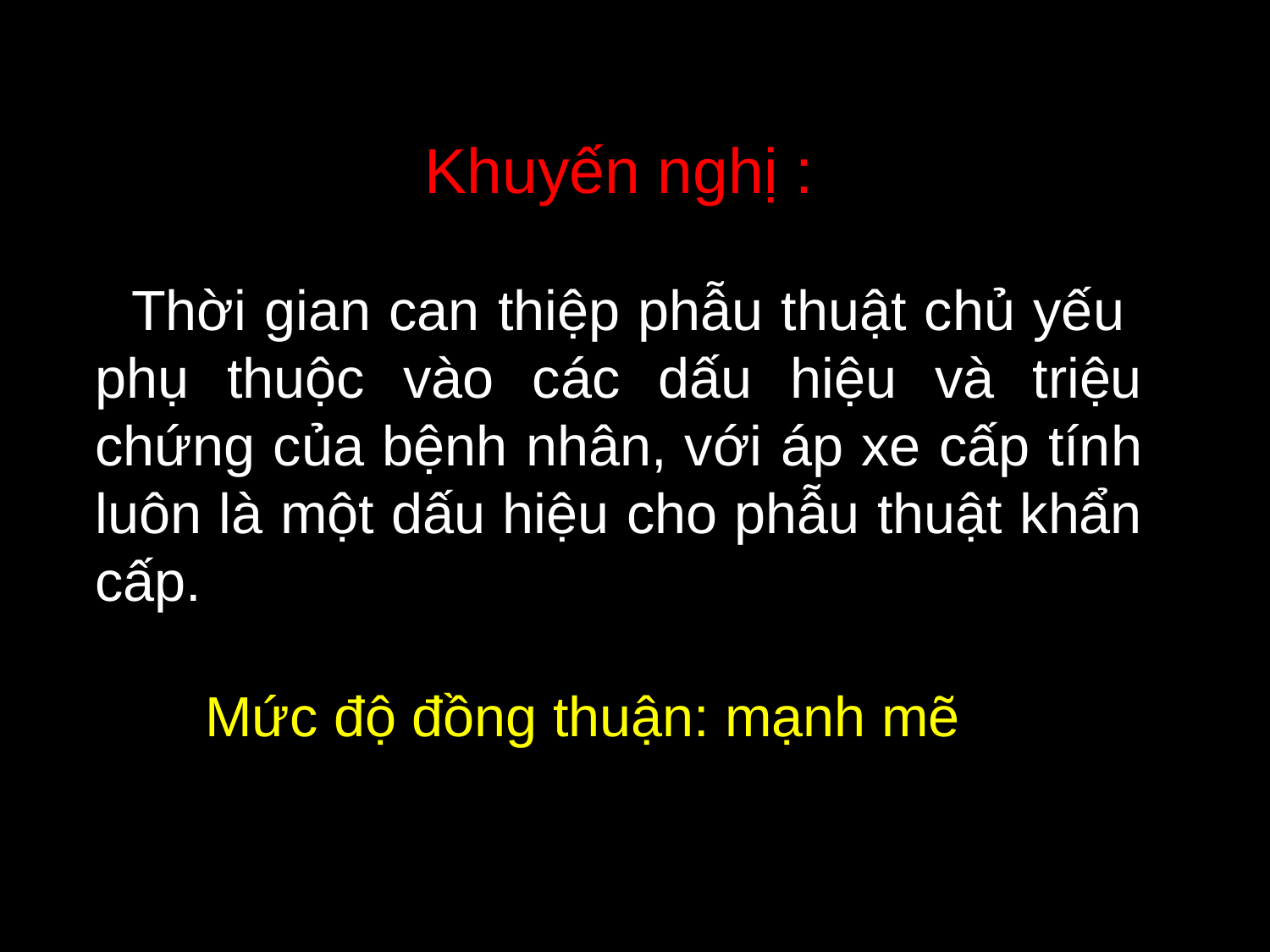

Khuyến nghị :

  Thời gian can thiệp phẫu thuật chủ yếu  phụ thuộc vào các dấu hiệu và triệu chứng của bệnh nhân, với áp xe cấp tính luôn là một dấu hiệu cho phẫu thuật khẩn cấp.

       Mức độ đồng thuận: mạnh mẽ